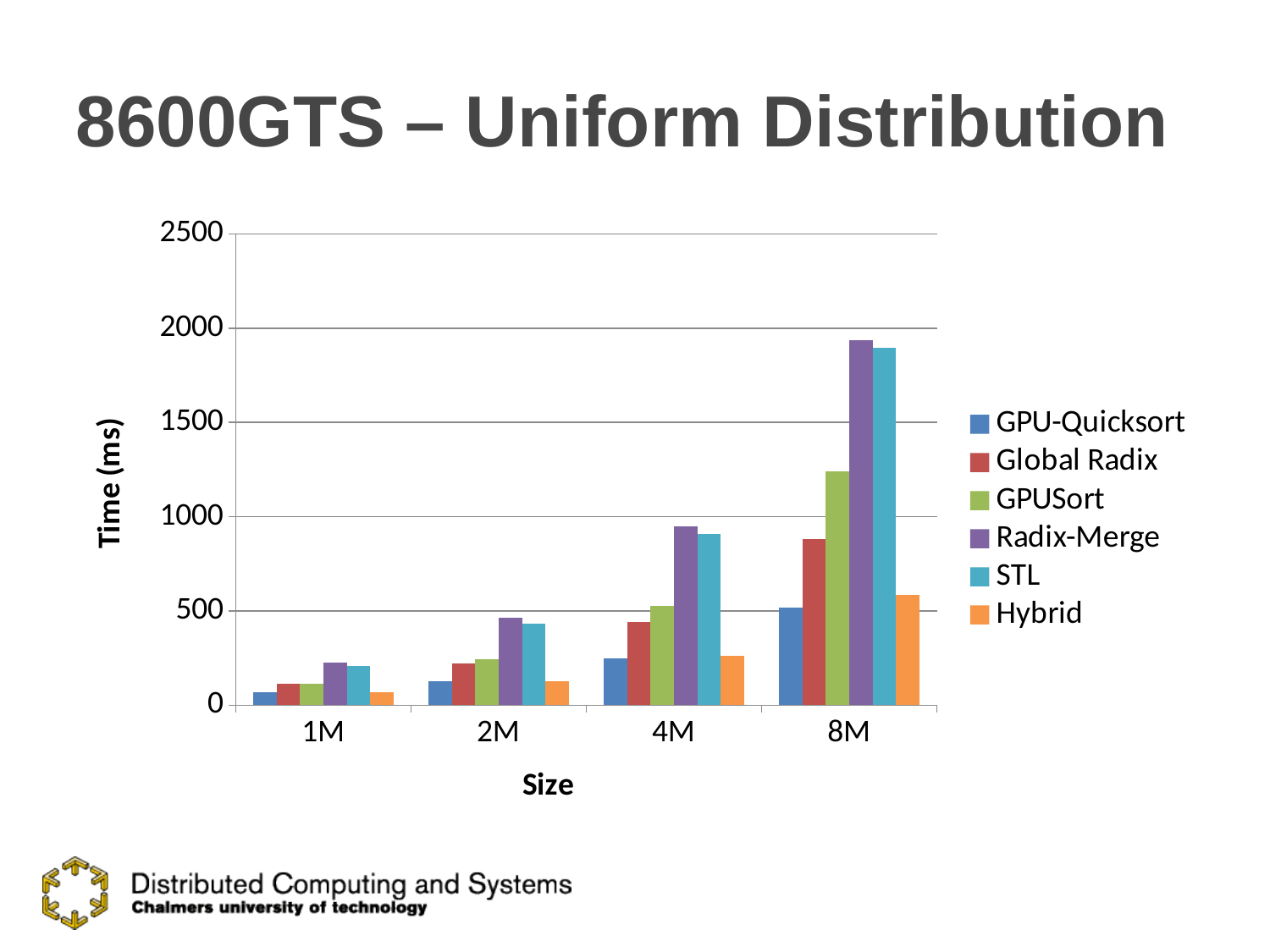

# 8600GTS – Uniform Distribution

### Chart

| Category | GPU-Quicksort | Global Radix | GPUSort | Radix-Merge | STL | Hybrid |
|---|---|---|---|---|---|---|
| 1M | 68.065094 | 111.306 | 114.6 | 226.257 | 205.98200000000014 | 67.68099999999998 |
| 2M | 125.955421 | 221.54399999999998 | 245.474 | 463.64400000000035 | 432.46299999999974 | 127.795 |
| 4M | 249.65870700000013 | 440.765 | 527.583 | 947.5609999999995 | 907.114 | 263.519 |
| 8M | 515.9564209999992 | 880.908 | 1238.251 | 1936.261 | 1896.744 | 585.1840000000005 |